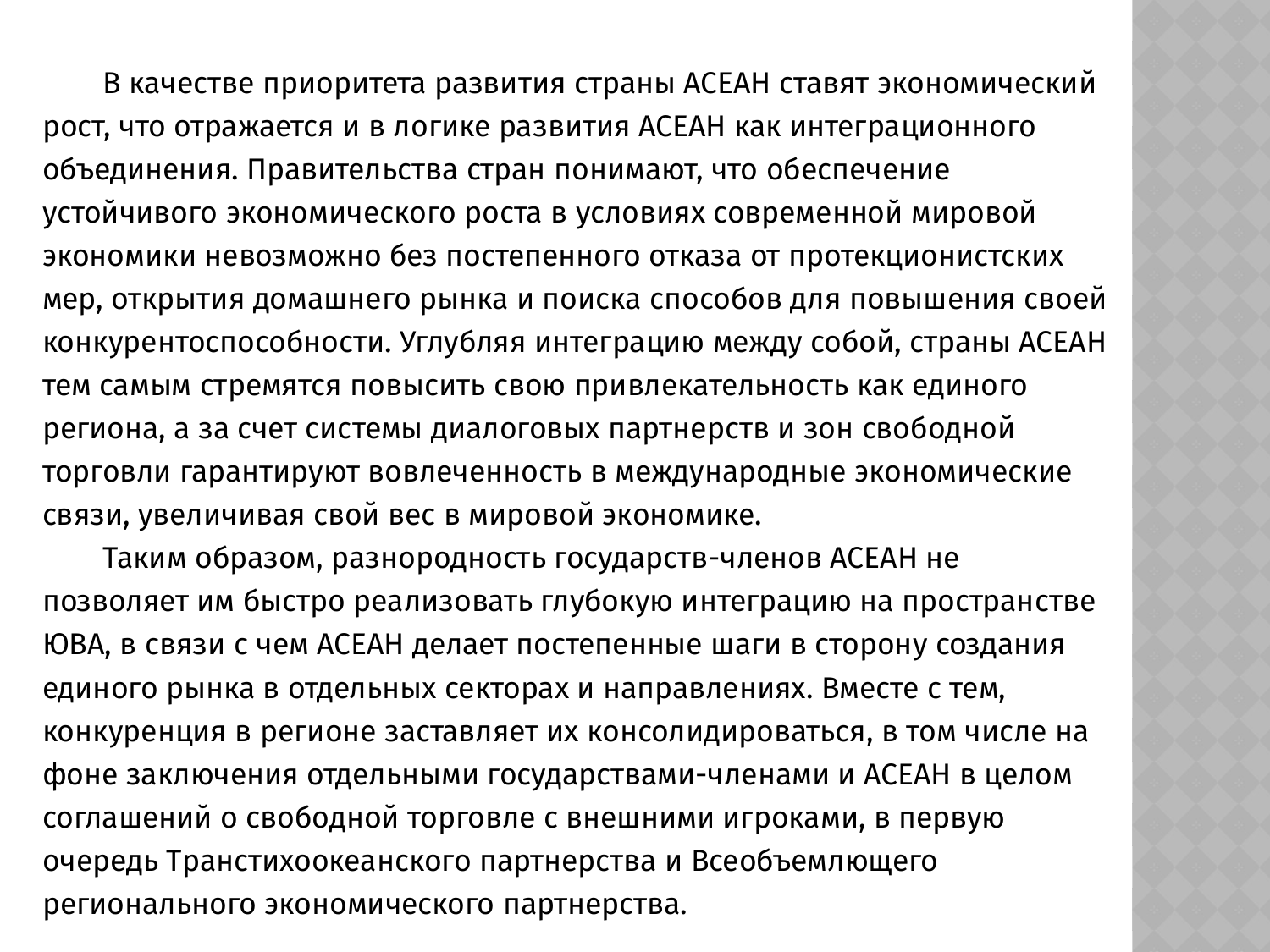

В качестве приоритета развития страны АСЕАН ставят экономический рост, что отражается и в логике развития АСЕАН как интеграционного объединения. Правительства стран понимают, что обеспечение устойчивого экономического роста в условиях современной мировой экономики невозможно без постепенного отказа от протекционистских мер, открытия домашнего рынка и поиска способов для повышения своей конкурентоспособности. Углубляя интеграцию между собой, страны АСЕАН тем самым стремятся повысить свою привлекательность как единого региона, а за счет системы диалоговых партнерств и зон свободной торговли гарантируют вовлеченность в международные экономические связи, увеличивая свой вес в мировой экономике.
Таким образом, разнородность государств-членов АСЕАН не позволяет им быстро реализовать глубокую интеграцию на пространстве ЮВА, в связи с чем АСЕАН делает постепенные шаги в сторону создания единого рынка в отдельных секторах и направлениях. Вместе с тем, конкуренция в регионе заставляет их консолидироваться, в том числе на фоне заключения отдельными государствами-членами и АСЕАН в целом соглашений о свободной торговле с внешними игроками, в первую очередь Транстихоокеанского партнерства и Всеобъемлющего регионального экономического партнерства.